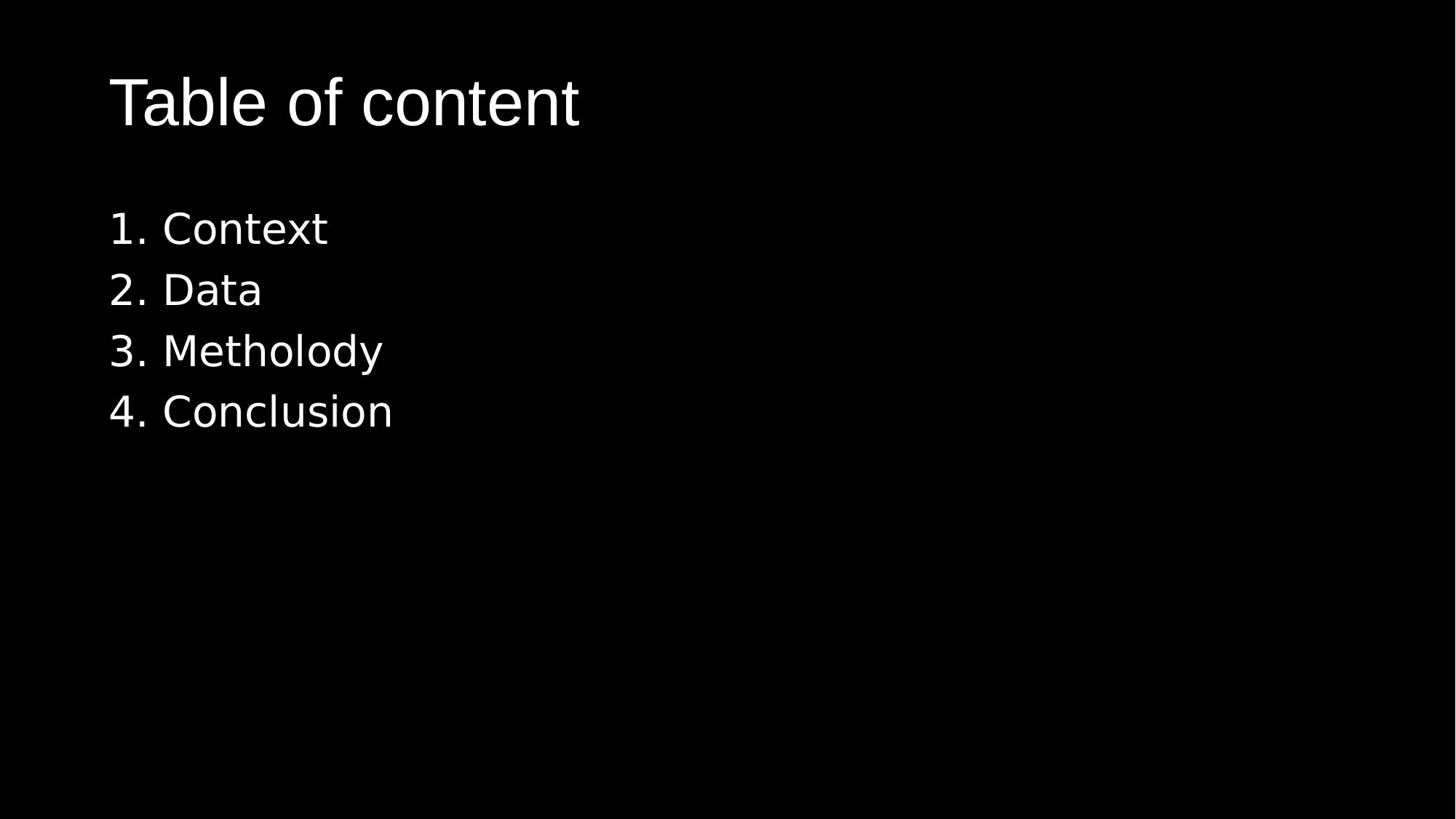

# Table of content
1. Context
2. Data
3. Metholody
4. Conclusion